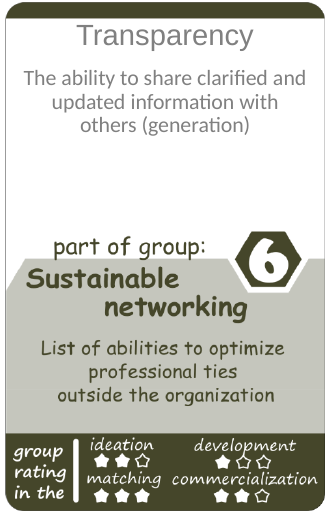

Transparency
The ability to share clarified and updated information with others (generation)